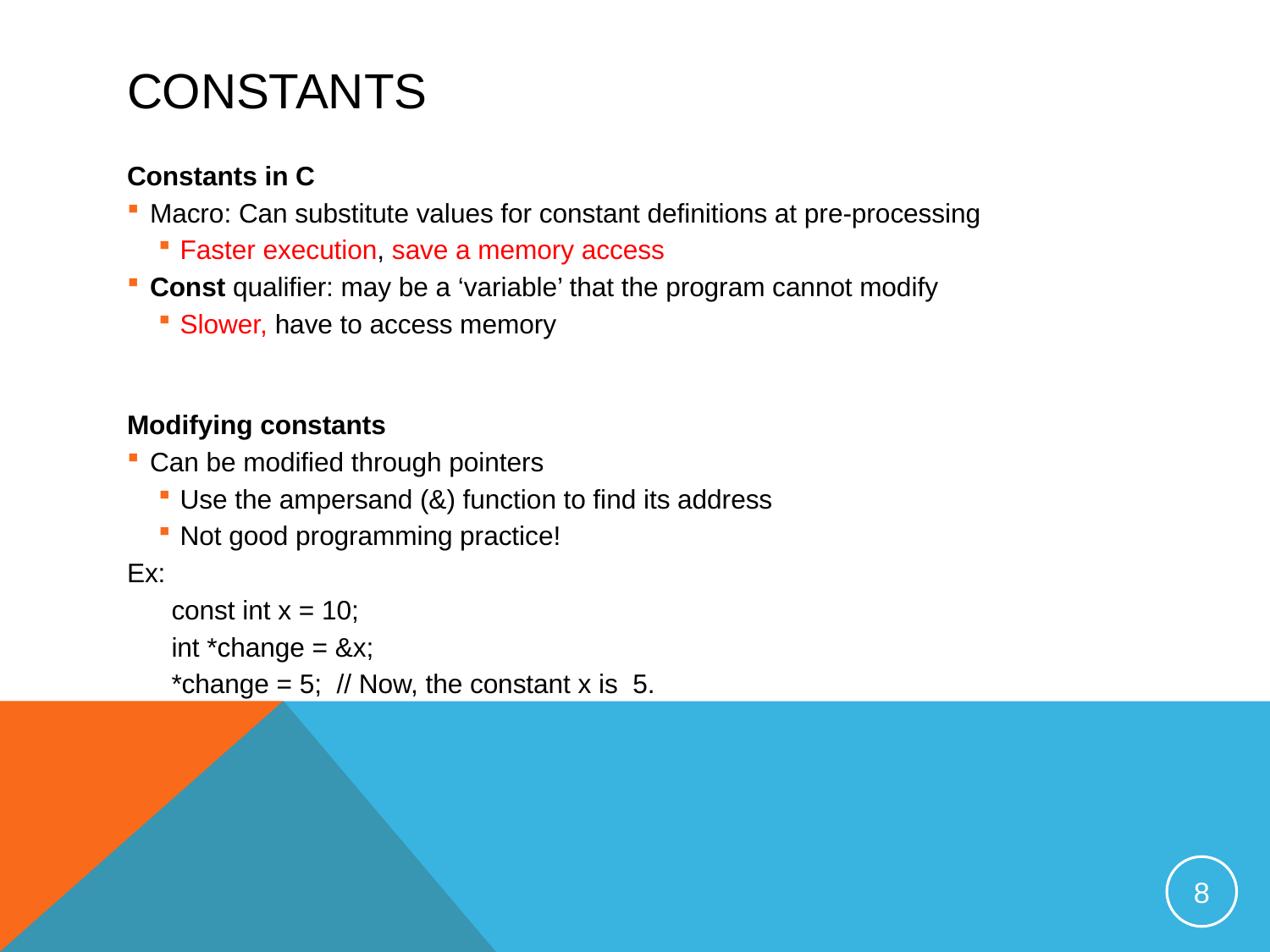

# Constants
Constants in C
Macro: Can substitute values for constant definitions at pre-processing
Faster execution, save a memory access
Const qualifier: may be a ‘variable’ that the program cannot modify
Slower, have to access memory

Modifying constants
Can be modified through pointers
Use the ampersand (&) function to find its address
Not good programming practice!
Ex:
      const int x = 10;
      int *change = &x;
      *change = 5;  // Now, the constant x is  5.

8